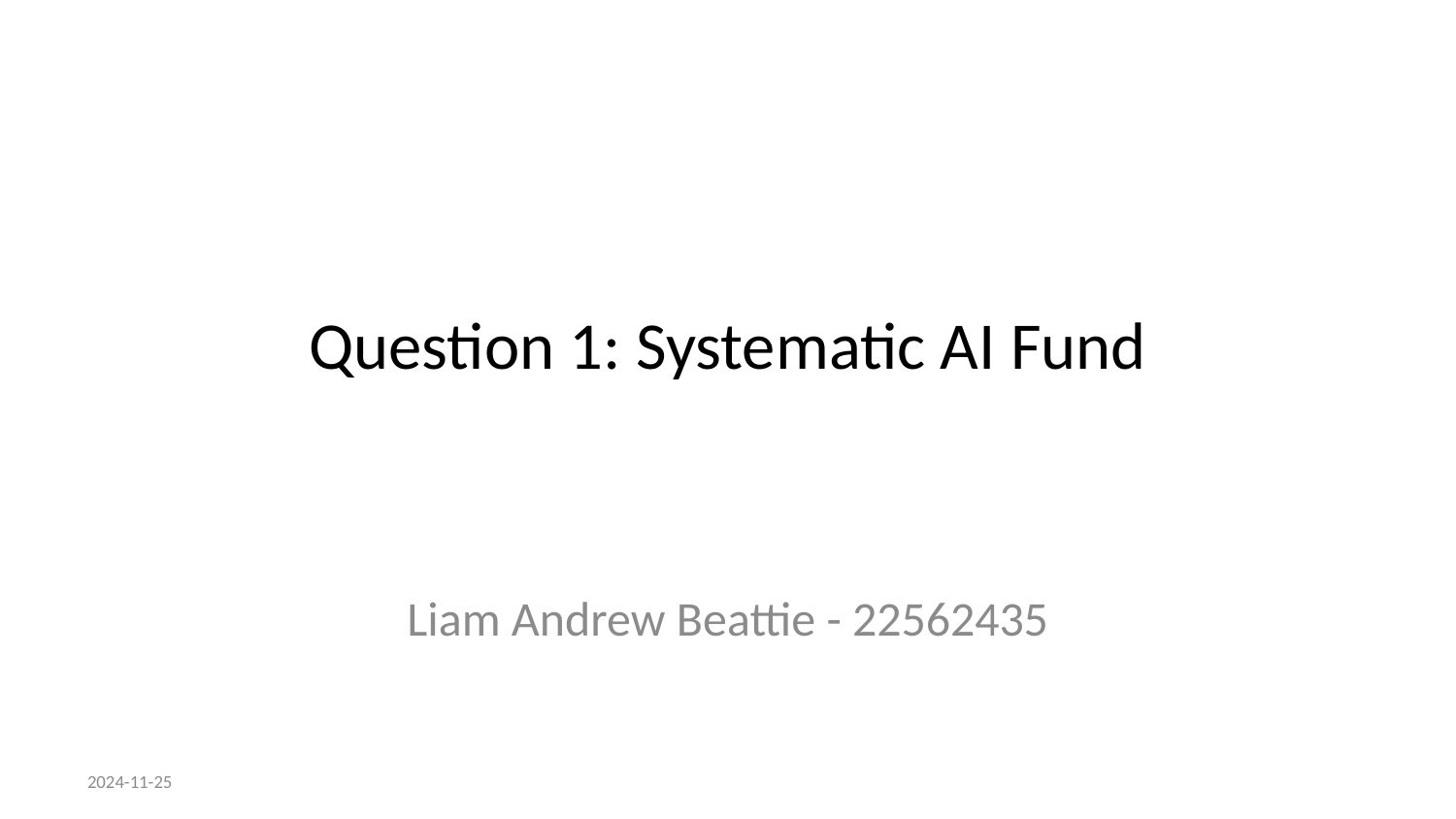

# Question 1: Systematic AI Fund
Liam Andrew Beattie - 22562435
2024-11-25